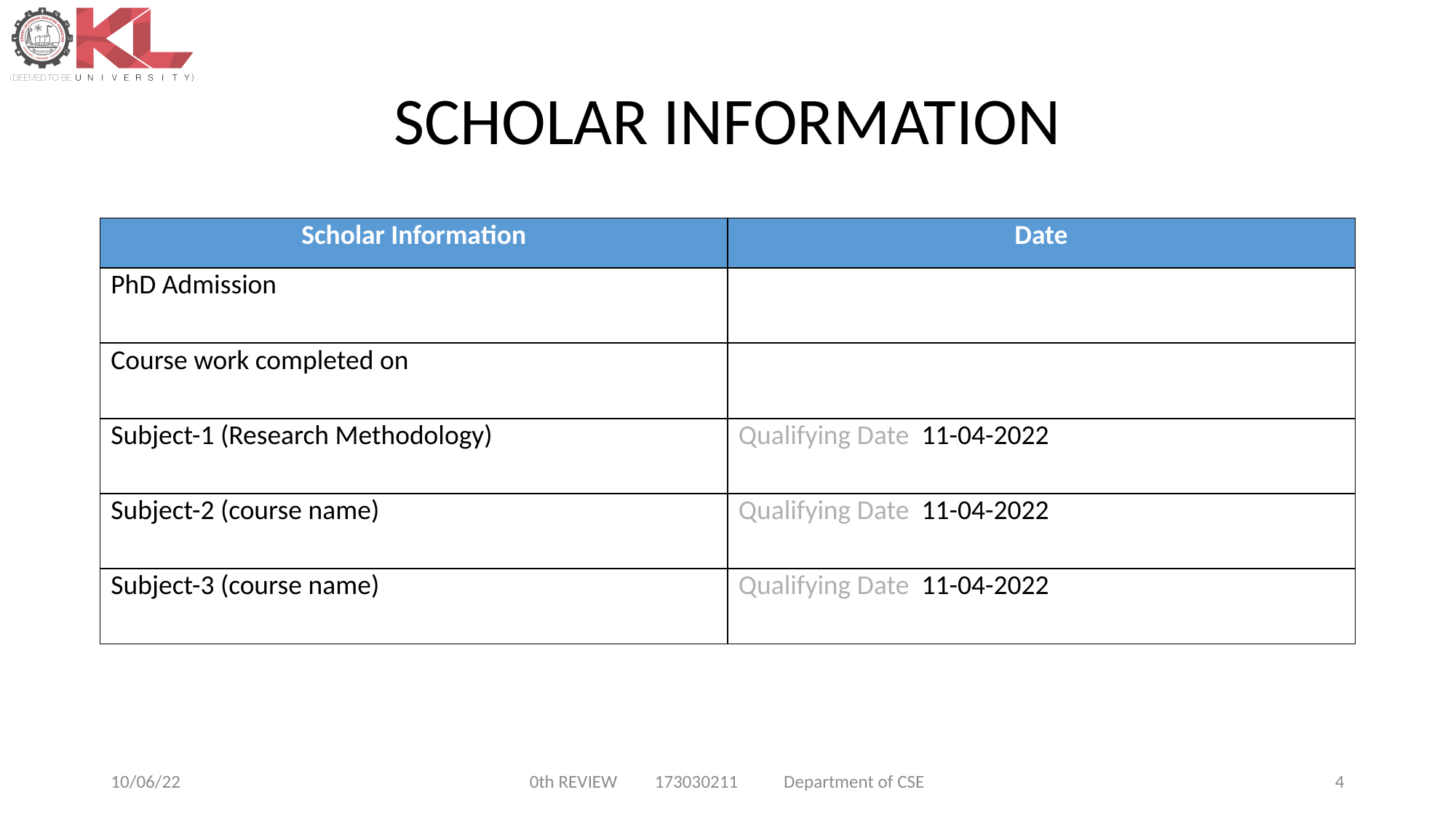

# SCHOLAR INFORMATION
| Scholar Information | Date |
| --- | --- |
| PhD Admission |  |
| Course work completed on |  |
| Subject-1 (Research Methodology) | Qualifying Date 11-04-2022 |
| Subject-2 (course name) | Qualifying Date 11-04-2022 |
| Subject-3 (course name) | Qualifying Date 11-04-2022 |
10/06/22
0th REVIEW         173030211           Department of CSE
4